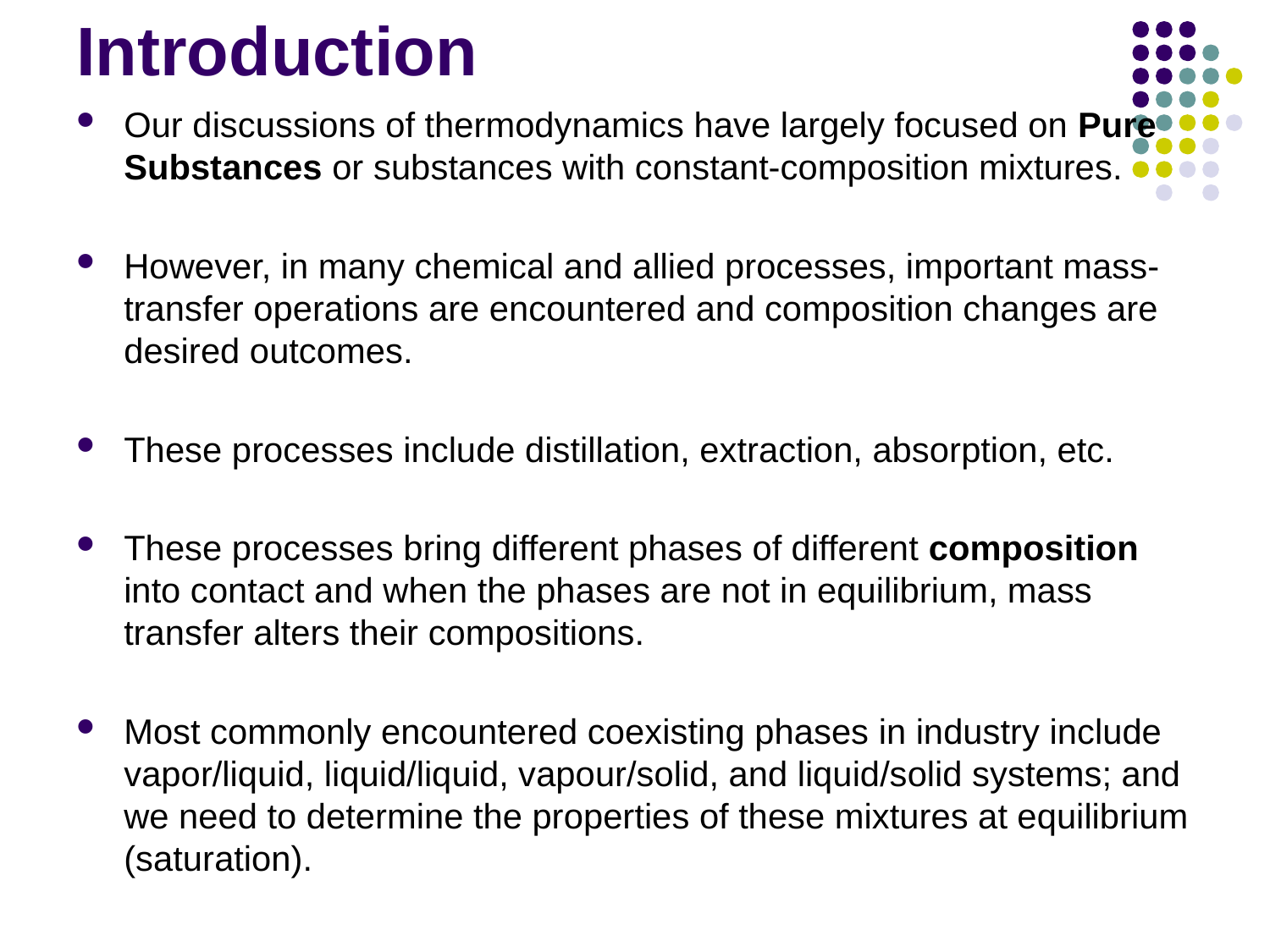

# Introduction
Our discussions of thermodynamics have largely focused on Pure Substances or substances with constant-composition mixtures.

However, in many chemical and allied processes, important mass-transfer operations are encountered and composition changes are desired outcomes.

These processes include distillation, extraction, absorption, etc.

These processes bring different phases of different composition into contact and when the phases are not in equilibrium, mass transfer alters their compositions.

Most commonly encountered coexisting phases in industry include vapor/liquid, liquid/liquid, vapour/solid, and liquid/solid systems; and we need to determine the properties of these mixtures at equilibrium (saturation).